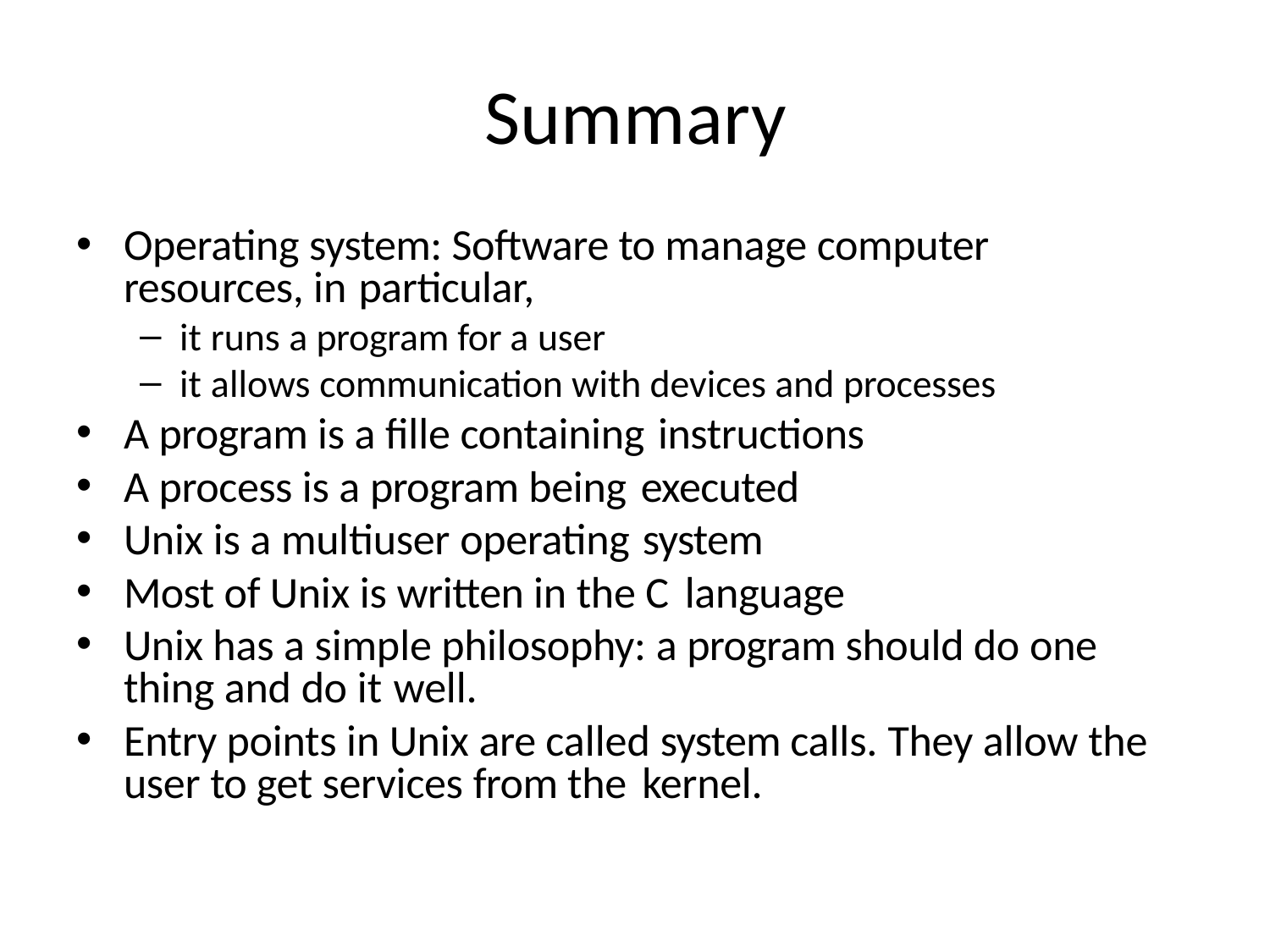

# Summary
Operating system: Software to manage computer  resources, in particular,
it runs a program for a user
it allows communication with devices and processes
A program is a fille containing instructions
A process is a program being executed
Unix is a multiuser operating system
Most of Unix is written in the C language
Unix has a simple philosophy: a program should do one  thing and do it well.
Entry points in Unix are called system calls. They allow the  user to get services from the kernel.
50